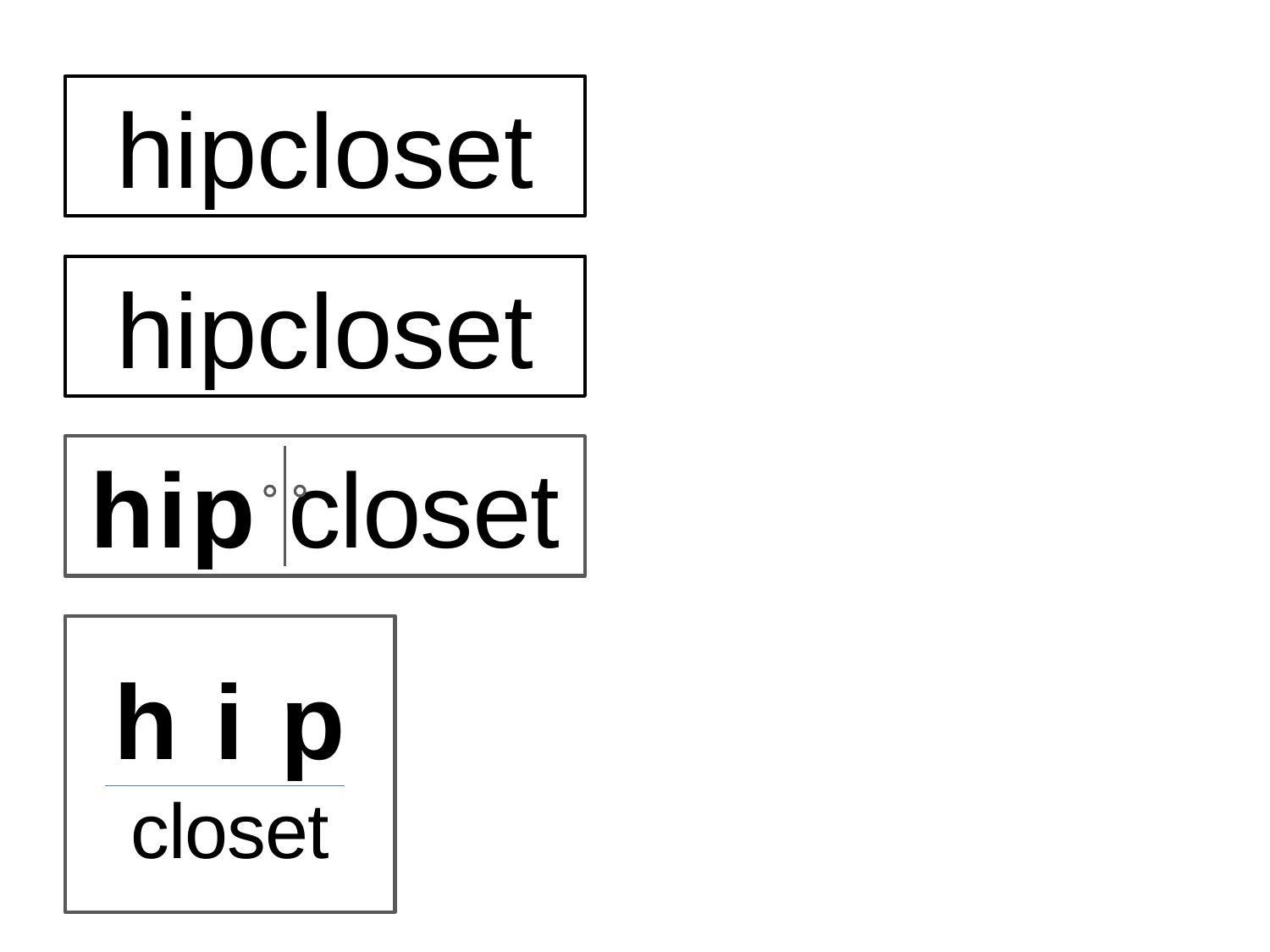

hipcloset
hipcloset
hip closet

h i p
closet